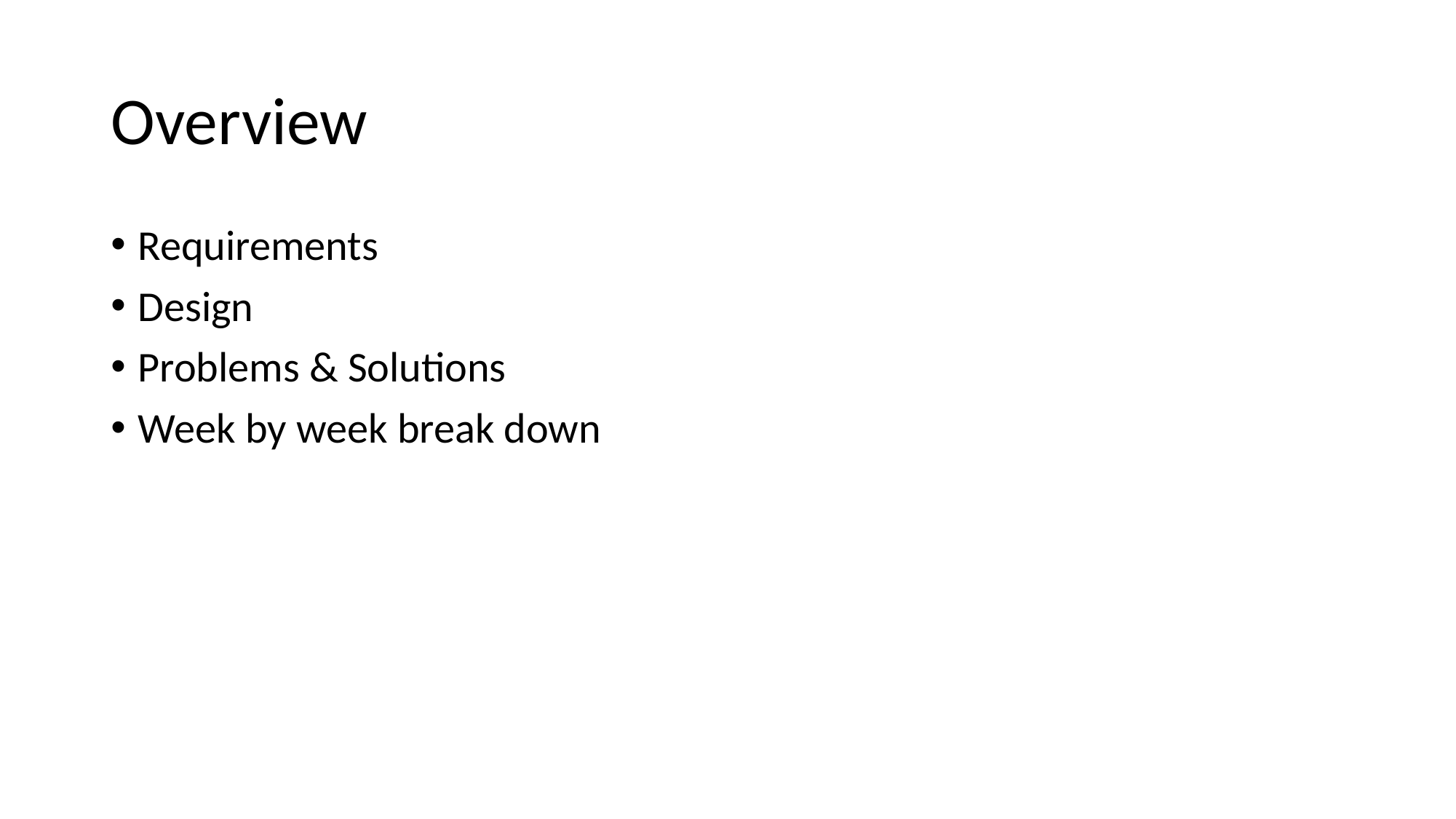

# Overview
Requirements
Design
Problems & Solutions
Week by week break down